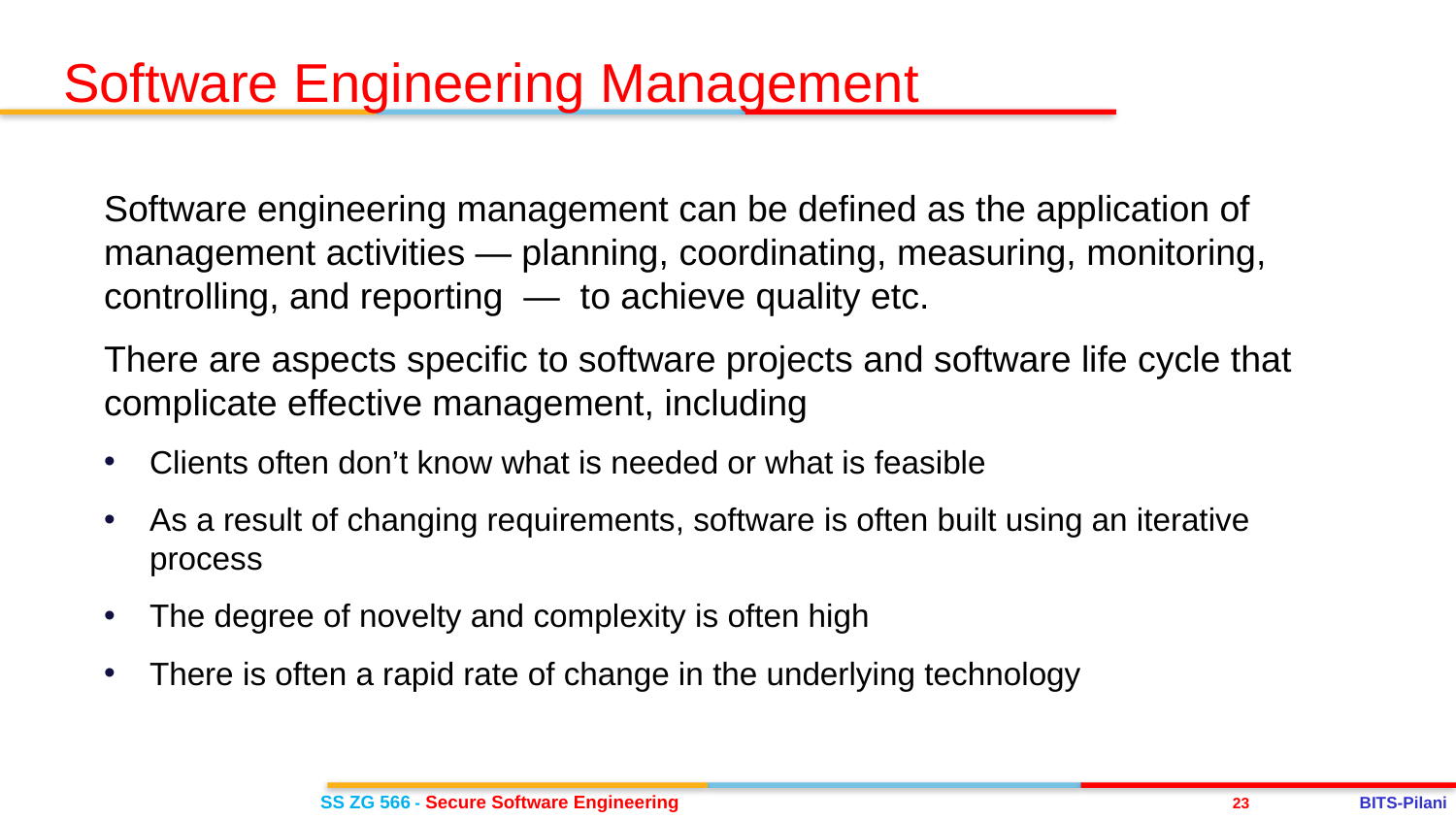

Software Engineering Management
Software engineering management can be defined as the application of management activities — planning, coordinating, measuring, monitoring, controlling, and reporting  —  to achieve quality etc.
There are aspects specific to software projects and software life cycle that complicate effective management, including
Clients often don’t know what is needed or what is feasible
As a result of changing requirements, software is often built using an iterative process
The degree of novelty and complexity is often high
There is often a rapid rate of change in the underlying technology